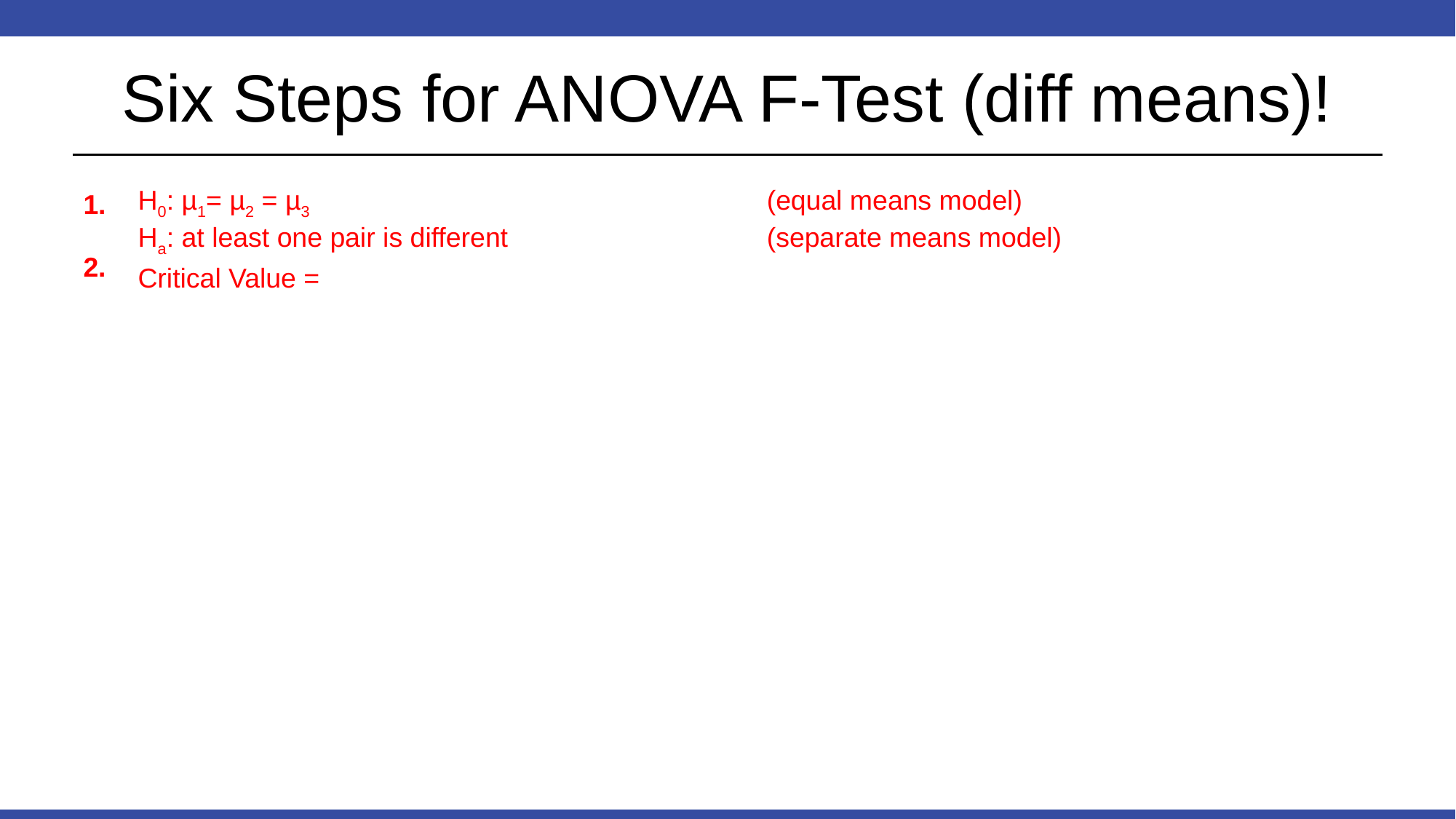

# Six Steps for ANOVA F-Test (diff means)!
H0: µ1= µ2 = µ3			                                            (equal means model)
Ha: at least one pair is different	                                            (separate means model)
1.
2.
Critical Value =